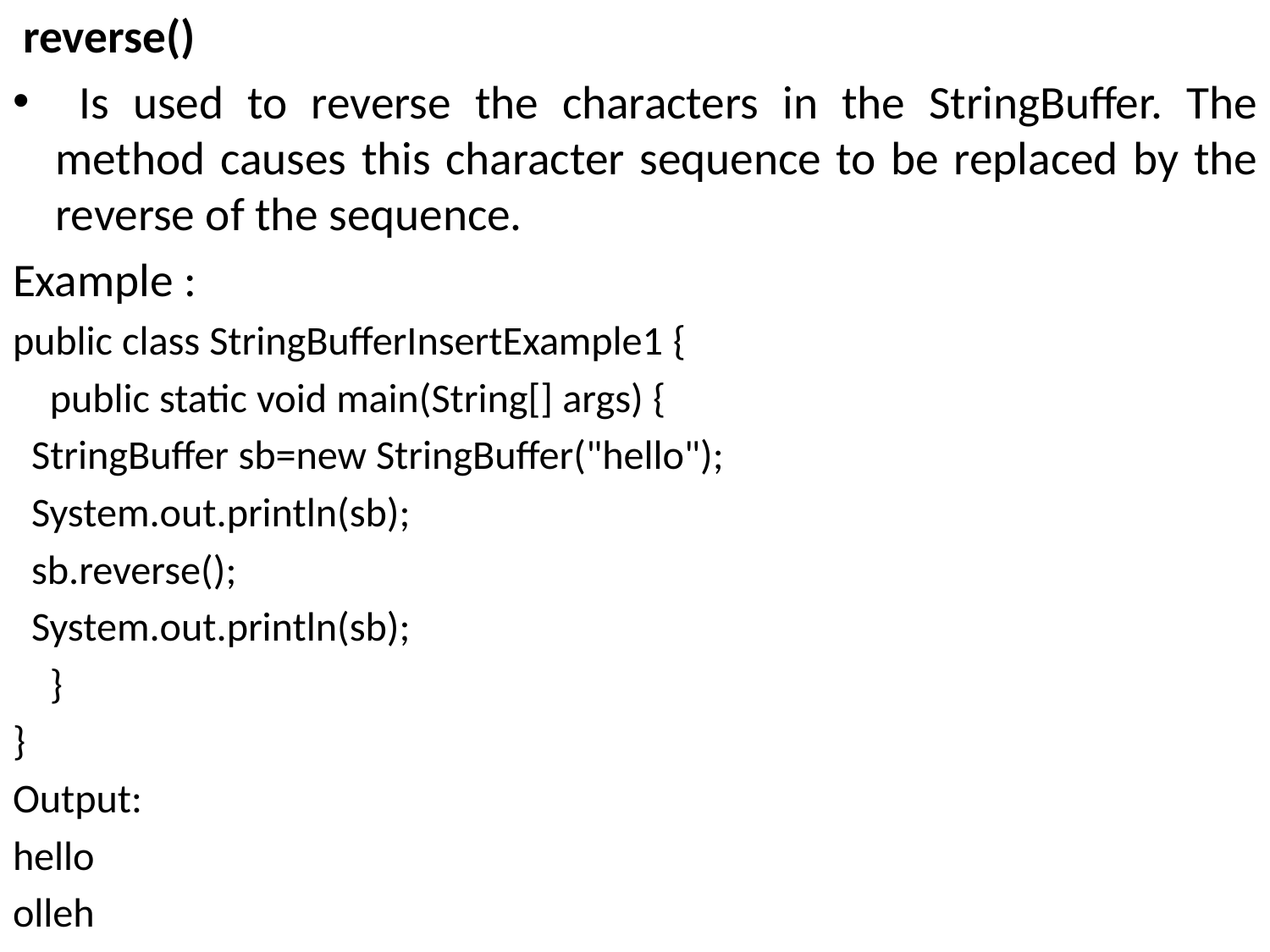

reverse()
 Is used to reverse the characters in the StringBuffer. The method causes this character sequence to be replaced by the reverse of the sequence.
Example :
public class StringBufferInsertExample1 {
    public static void main(String[] args) {
  StringBuffer sb=new StringBuffer("hello");
  System.out.println(sb);
  sb.reverse();
  System.out.println(sb);
    }
}
Output:
hello
olleh